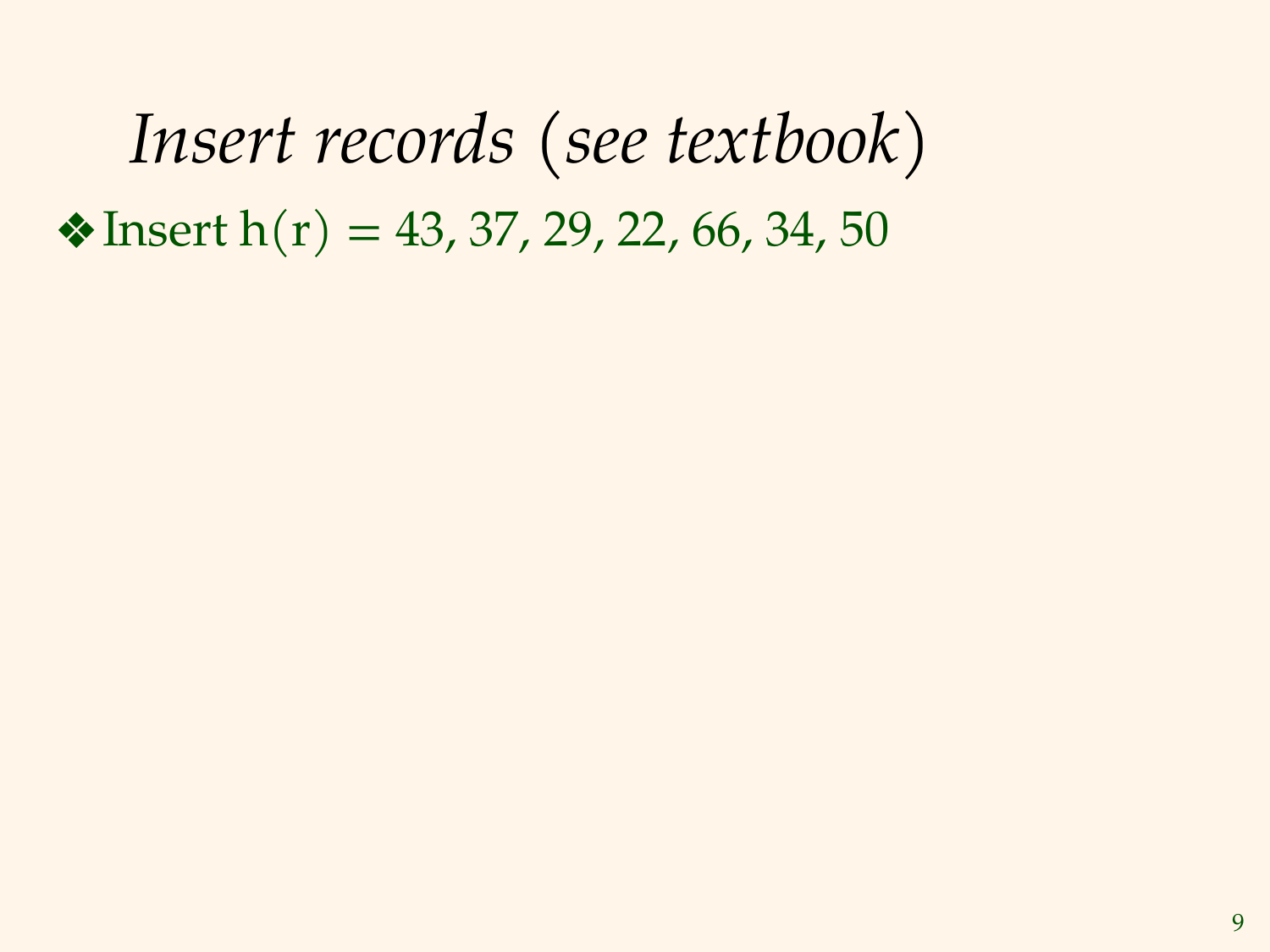

# Insert records (see textbook)
Insert h(r) = 43, 37, 29, 22, 66, 34, 50